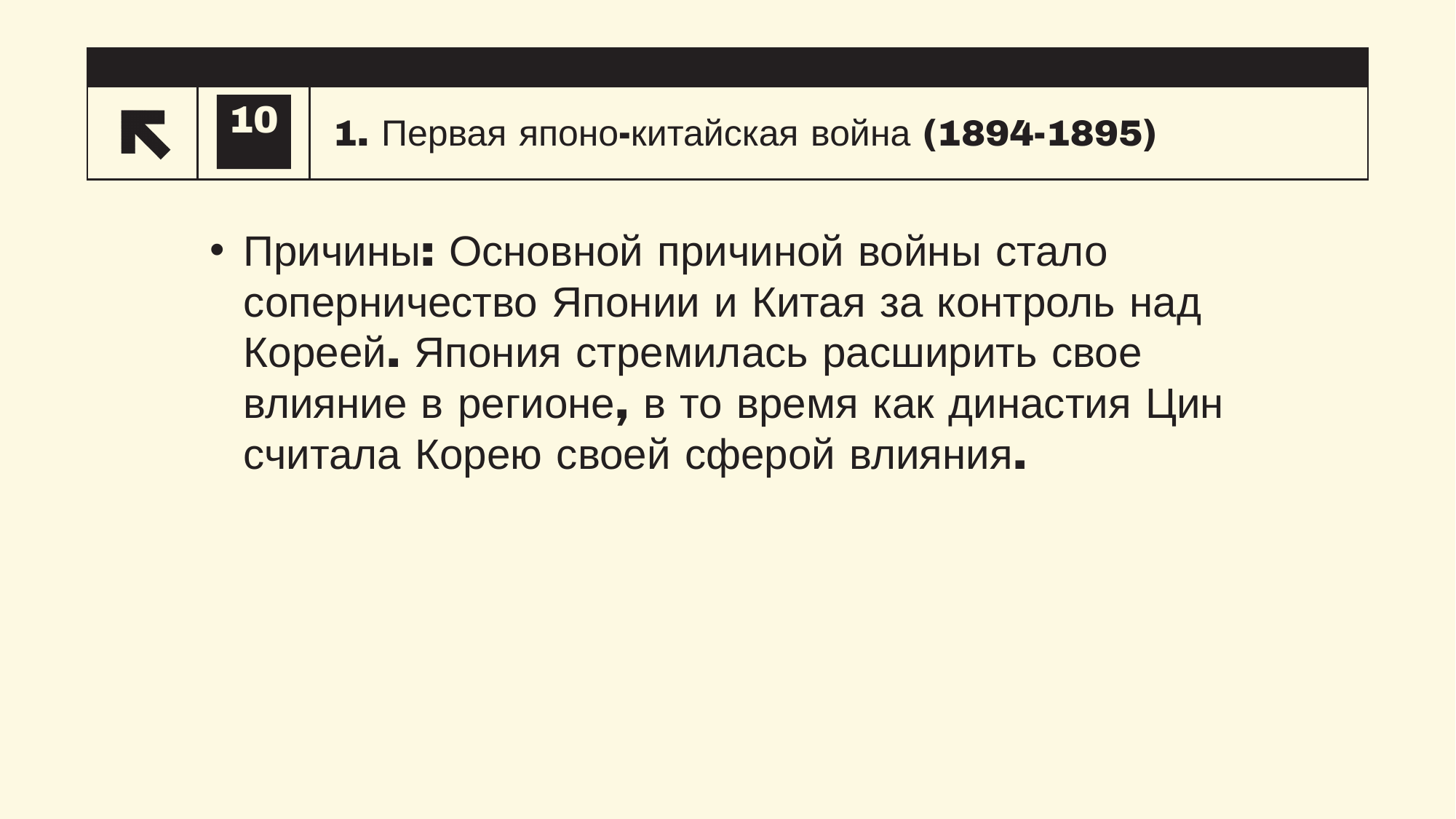

# 1. Первая японо-китайская война (1894-1895)
10
Причины: Основной причиной войны стало соперничество Японии и Китая за контроль над Кореей. Япония стремилась расширить свое влияние в регионе, в то время как династия Цин считала Корею своей сферой влияния.